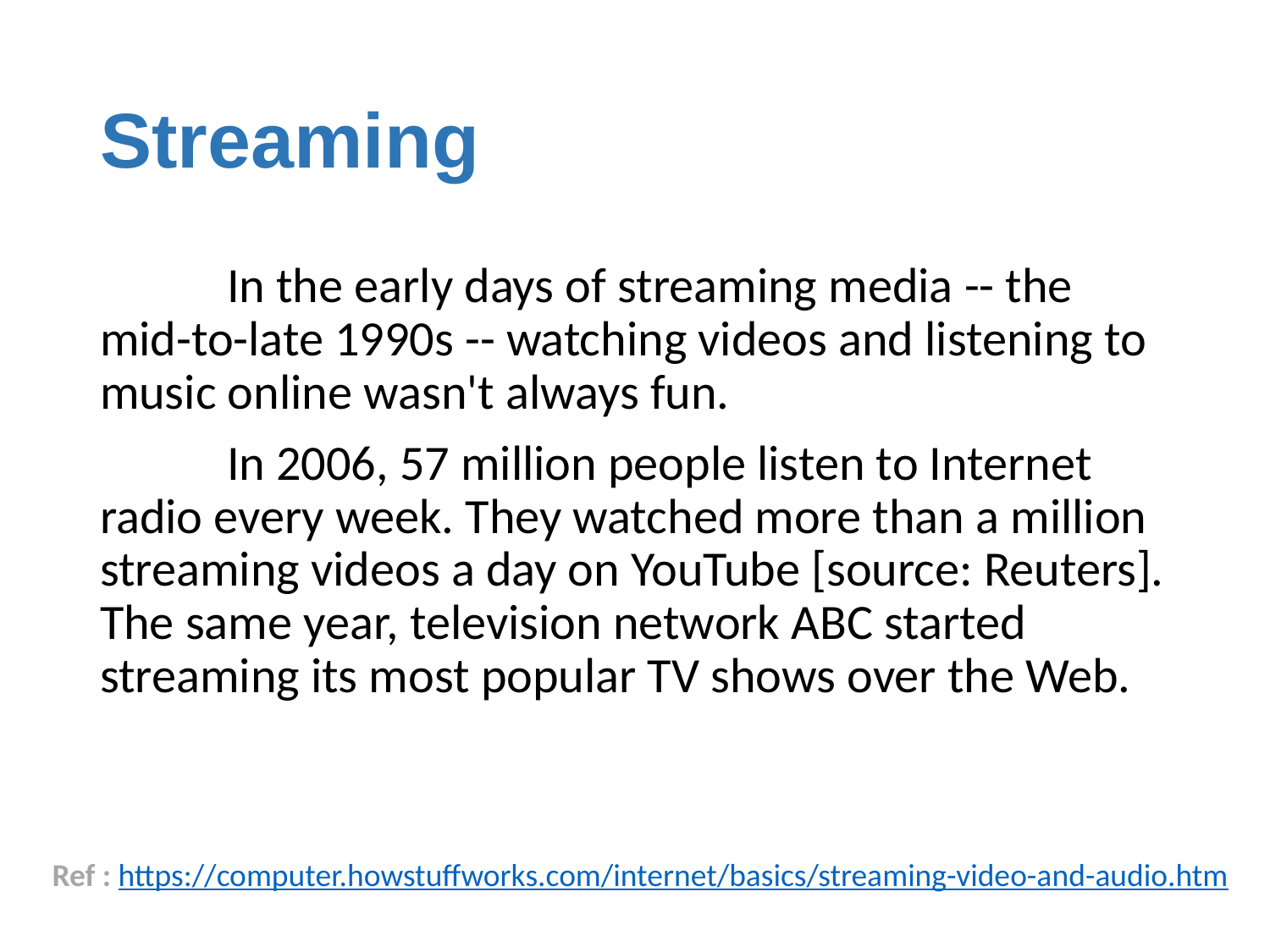

# Streaming
	In the early days of streaming media -- the mid-to-late 1990s -- watching videos and listening to music online wasn't always fun.
	In 2006, 57 million people listen to Internet radio every week. They watched more than a million streaming videos a day on YouTube [source: Reuters]. The same year, television network ABC started streaming its most popular TV shows over the Web.
Ref : https://computer.howstuffworks.com/internet/basics/streaming-video-and-audio.htm